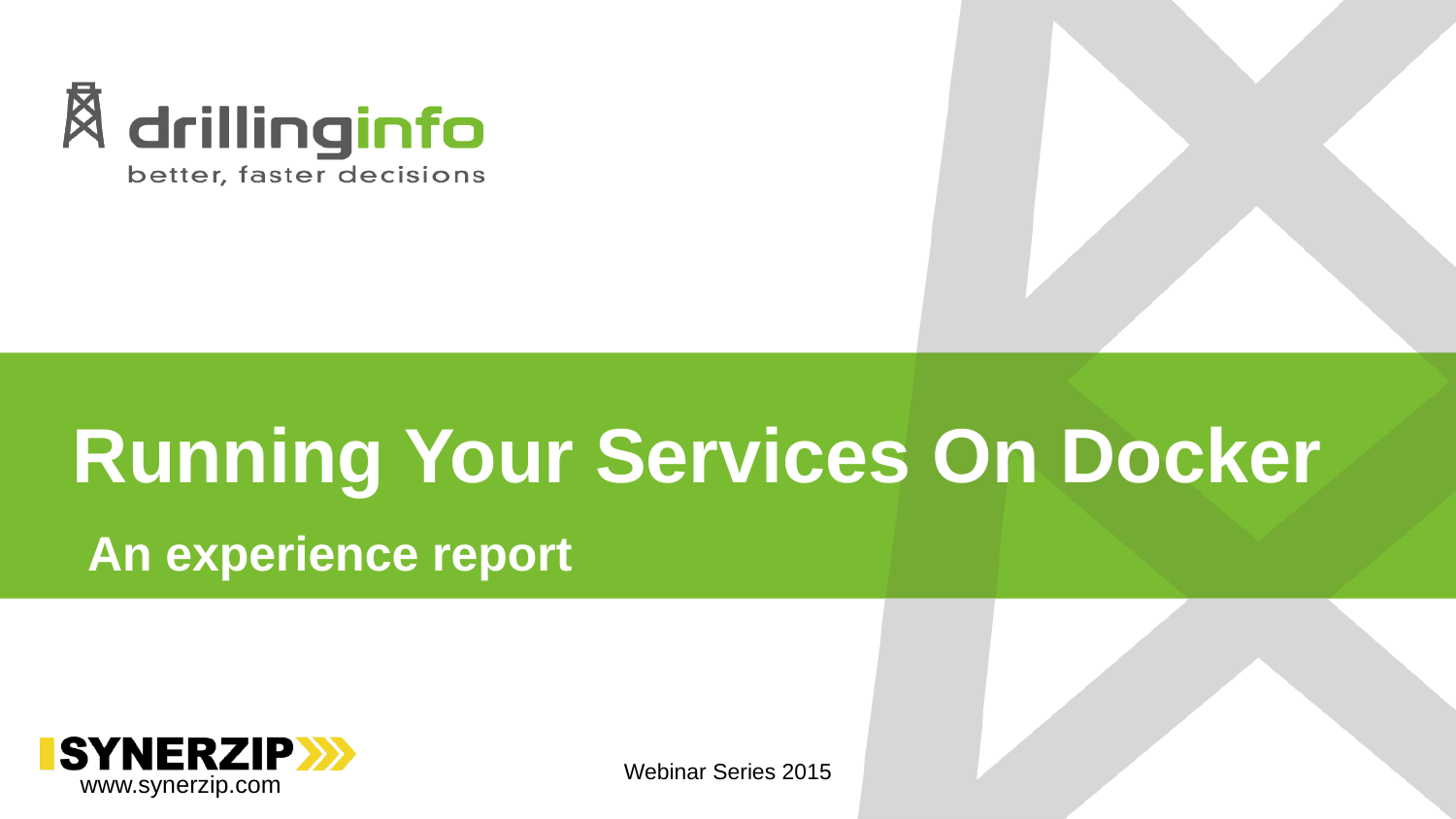

Running Your Services On Docker
An experience report